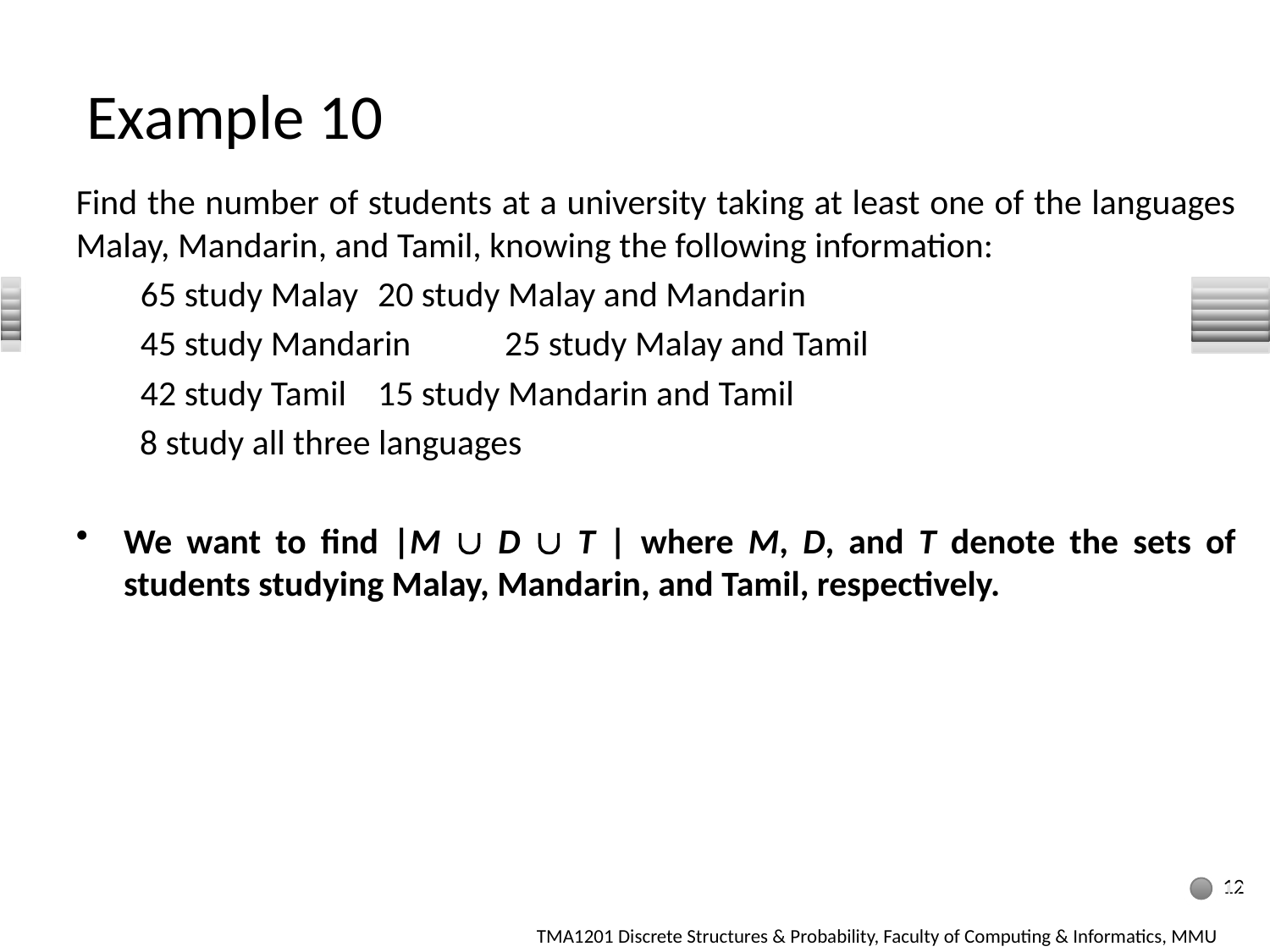

# Example 10
Find the number of students at a university taking at least one of the languages Malay, Mandarin, and Tamil, knowing the following information:
        65 study Malay	20 study Malay and Mandarin
        45 study Mandarin	25 study Malay and Tamil
        42 study Tamil	15 study Mandarin and Tamil
	  8 study all three languages

We want to find |M ∪ D ∪ T | where M, D, and T denote the sets of students studying Malay, Mandarin, and Tamil, respectively.

12
12